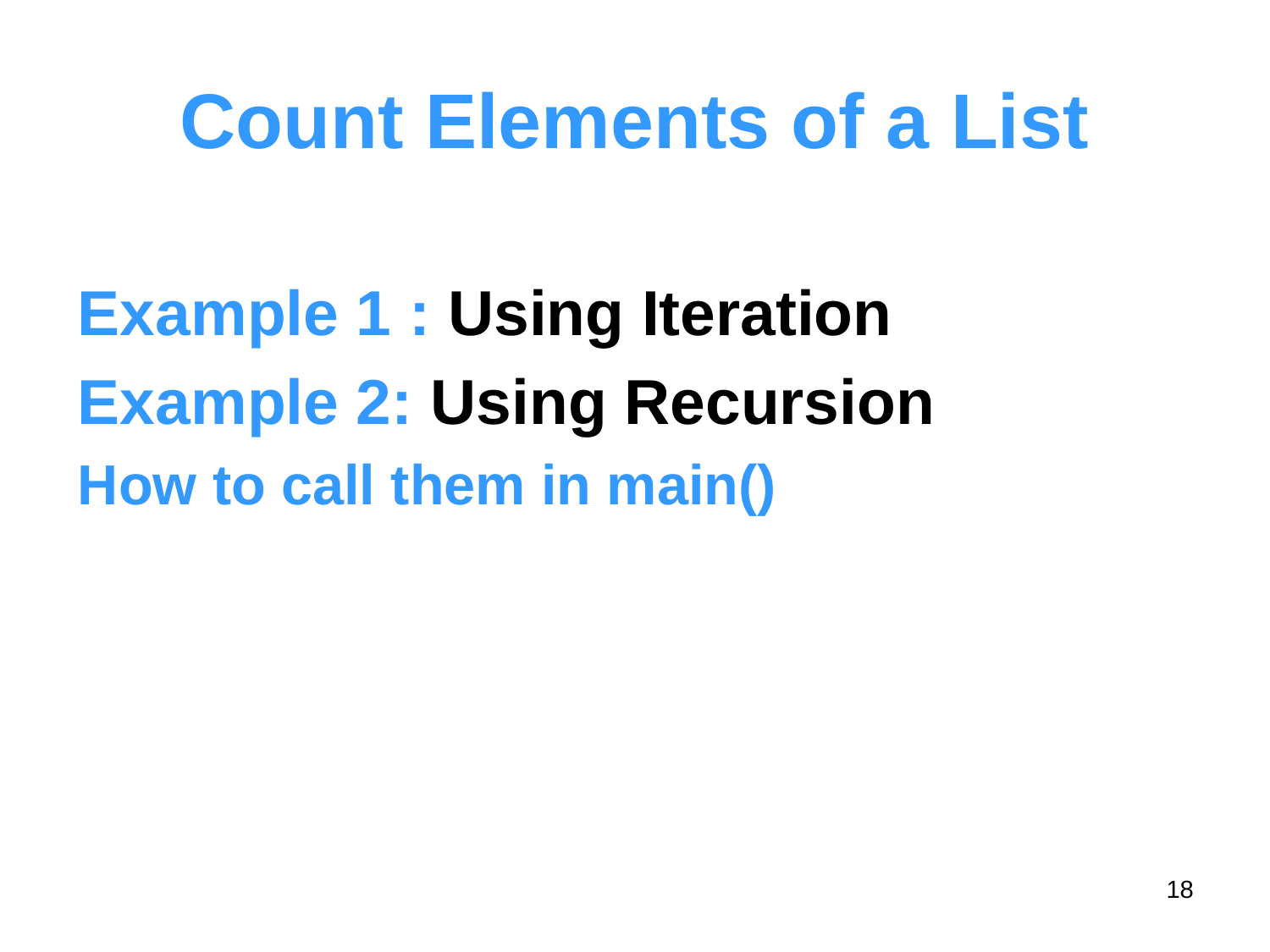

# Count Elements of a List
Example 1 : Using Iteration
Example 2: Using Recursion
How to call them in main()
18